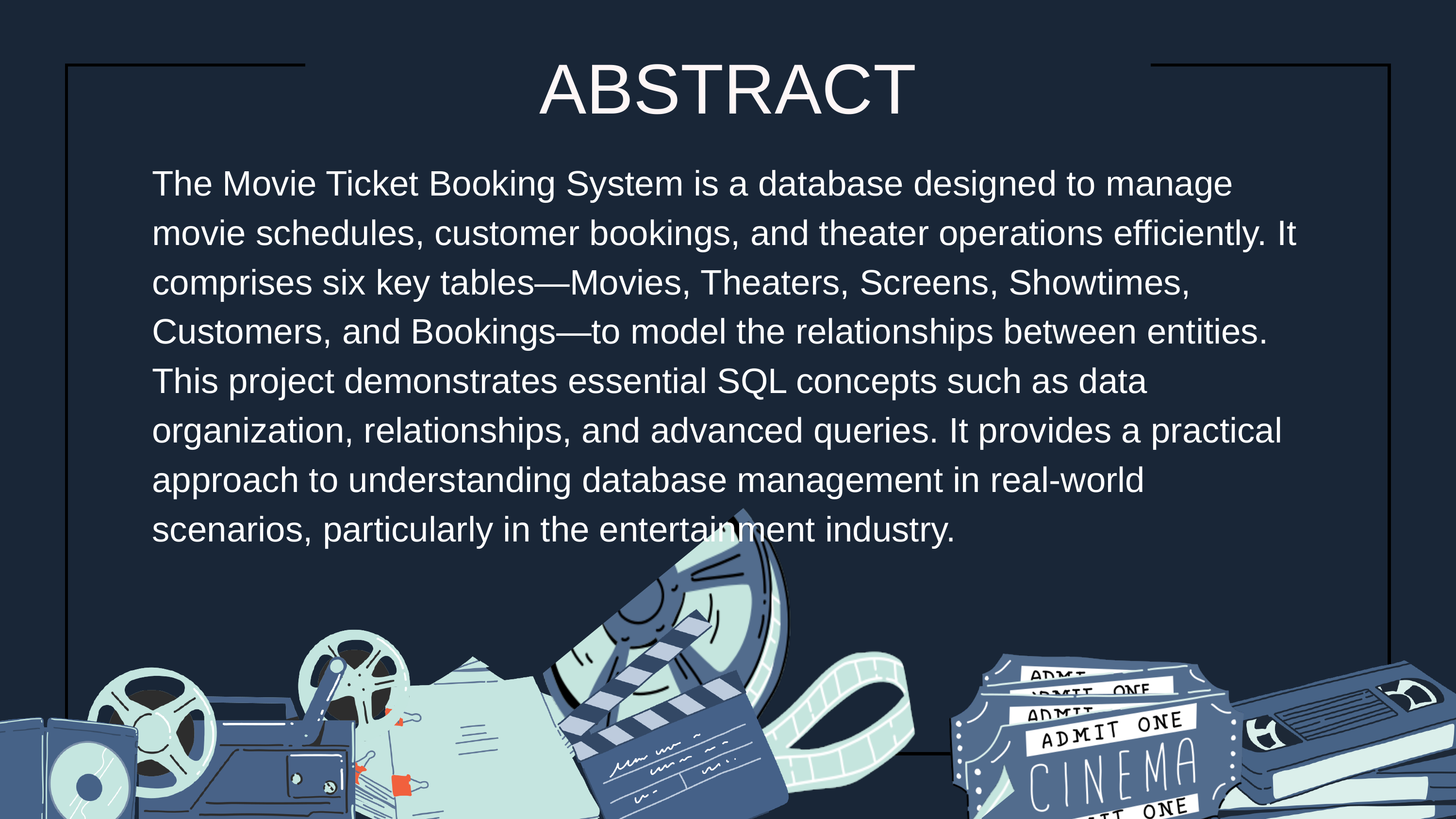

ABSTRACT

The Movie Ticket Booking System is a database designed to manage movie schedules, customer bookings, and theater operations efficiently. It comprises six key tables—Movies, Theaters, Screens, Showtimes, Customers, and Bookings—to model the relationships between entities. This project demonstrates essential SQL concepts such as data organization, relationships, and advanced queries. It provides a practical approach to understanding database management in real-world scenarios, particularly in the entertainment industry.